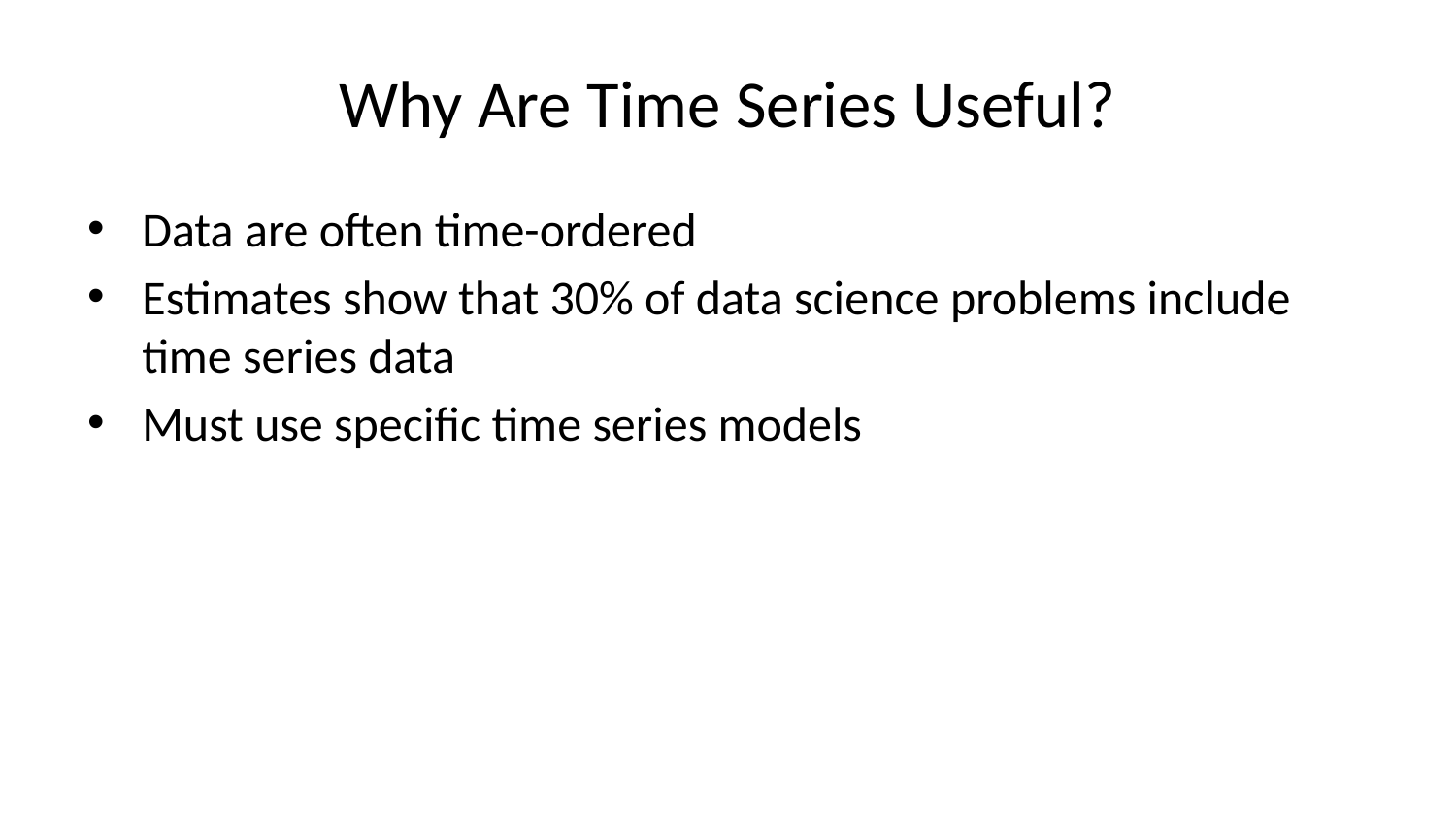

# Why Are Time Series Useful?
Data are often time-ordered
Estimates show that 30% of data science problems include time series data
Must use specific time series models